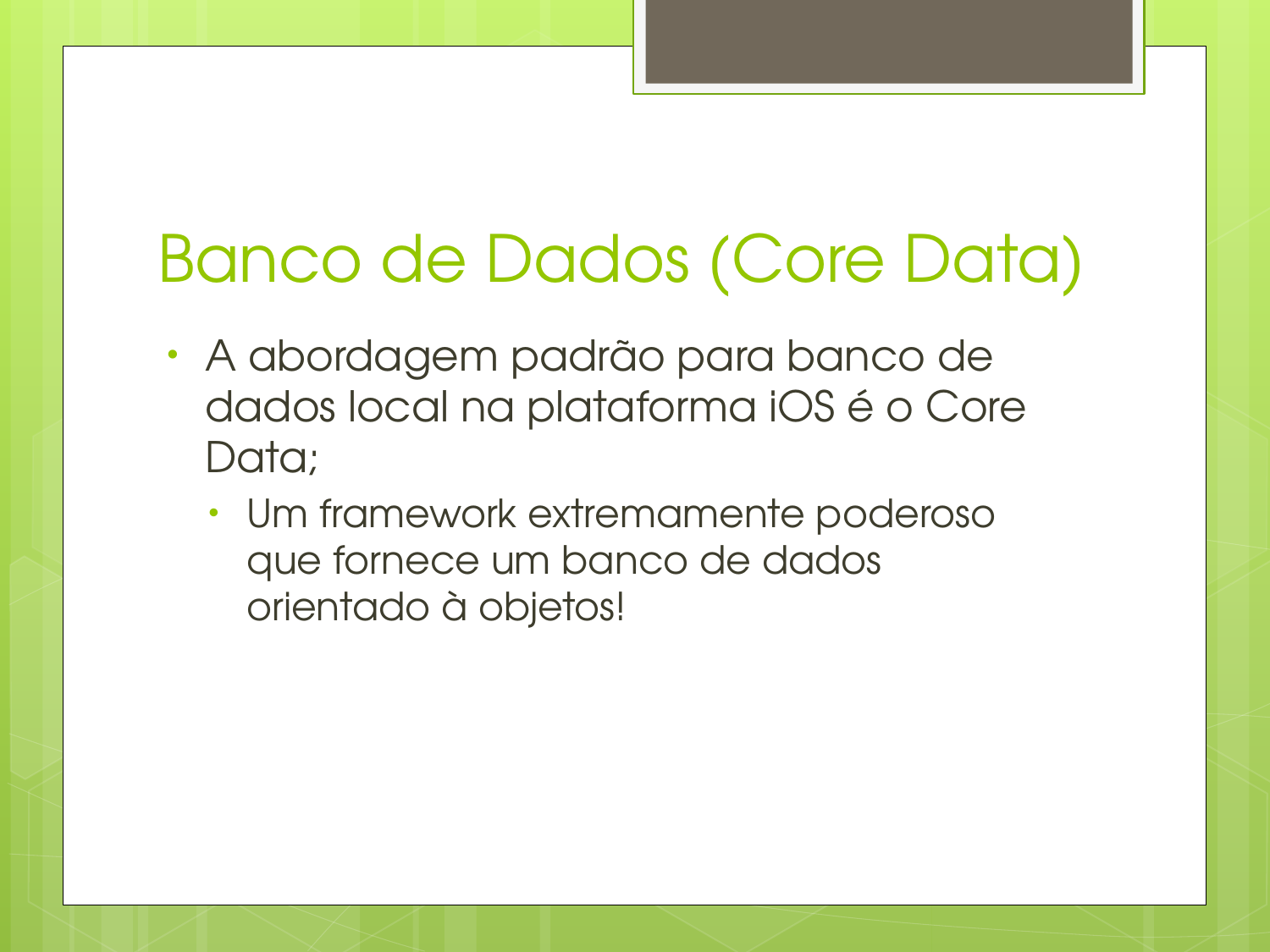

# Banco de Dados (Core Data)
A abordagem padrão para banco de dados local na plataforma iOS é o Core Data;
Um framework extremamente poderoso que fornece um banco de dados orientado à objetos!